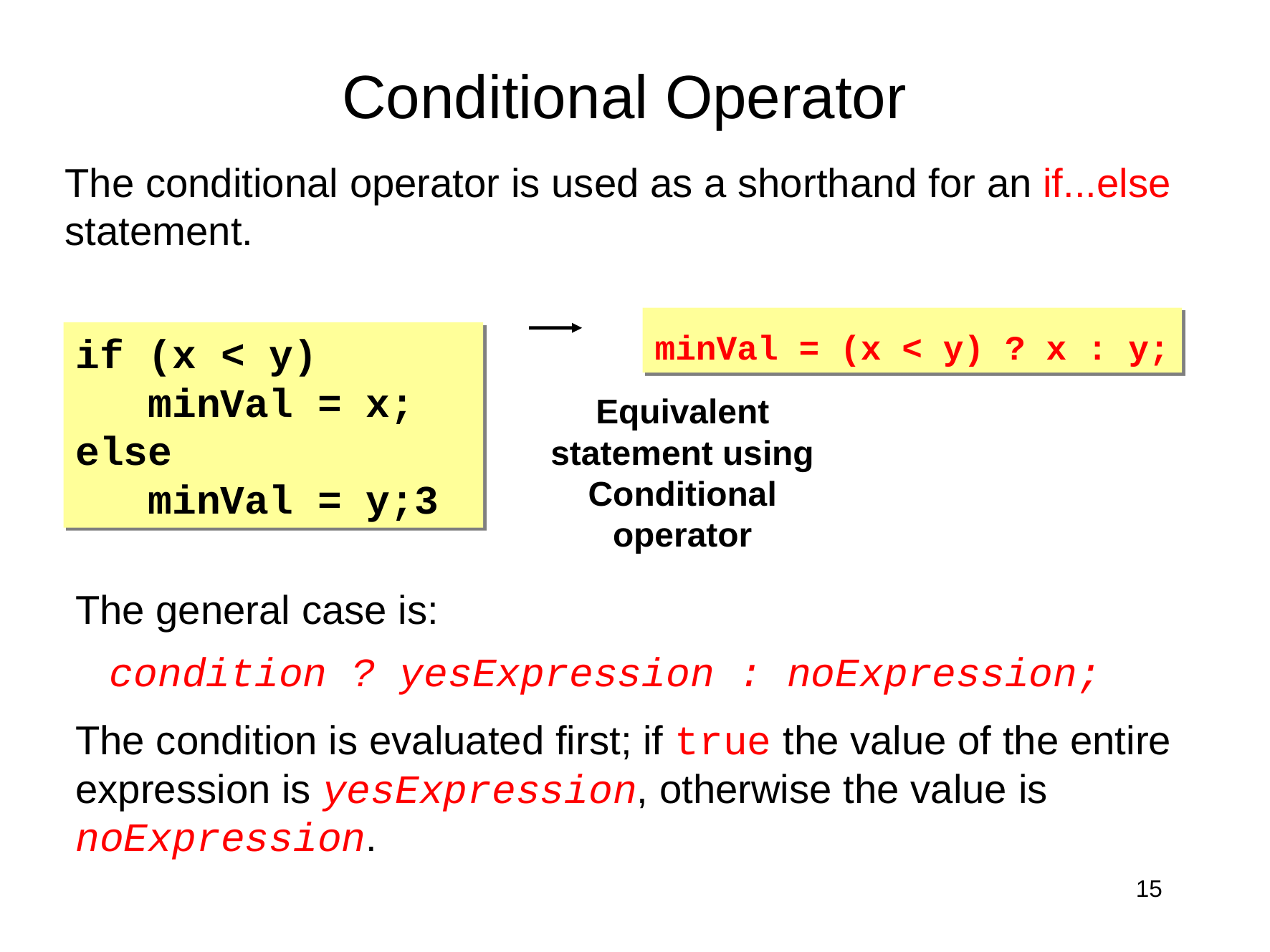

# Conditional Operator
The conditional operator is used as a shorthand for an if...else statement.
minVal = (x < y) ? x : y;
if (x < y)
   minVal = x;
else
   minVal = y;3

Equivalent statement using Conditional operator
The general case is:
   condition ? yesExpression : noExpression;
The condition is evaluated first; if true the value of the entire expression is yesExpression, otherwise the value is noExpression.
15